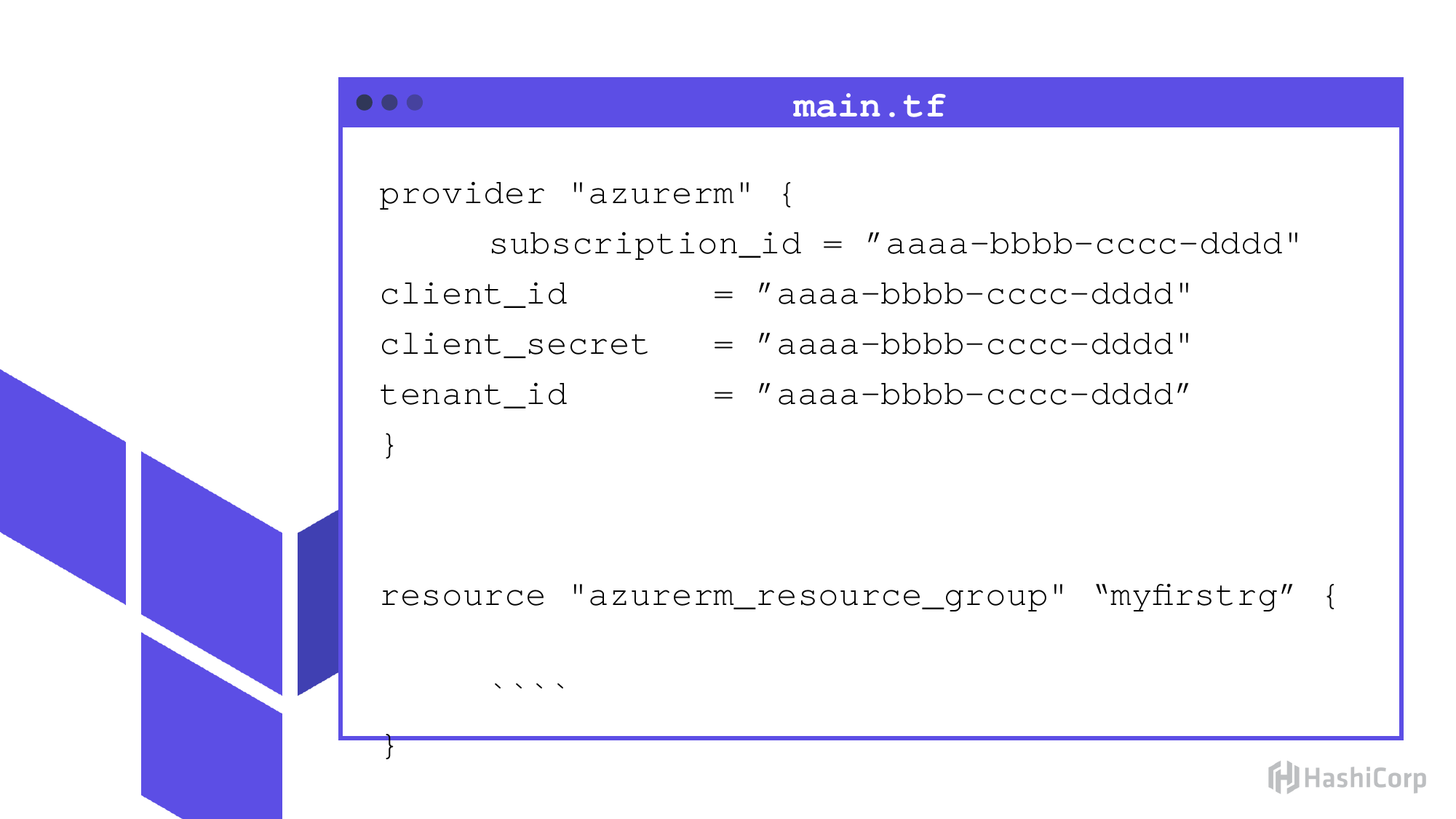

main.tf
provider "azurerm" {
	subscription_id = ”aaaa-bbbb-cccc-dddd"  	client_id       = ”aaaa-bbbb-cccc-dddd"  	client_secret   = ”aaaa-bbbb-cccc-dddd"  	tenant_id       = ”aaaa-bbbb-cccc-dddd”
}

resource "azurerm_resource_group" “myfirstrg” {
	````
}